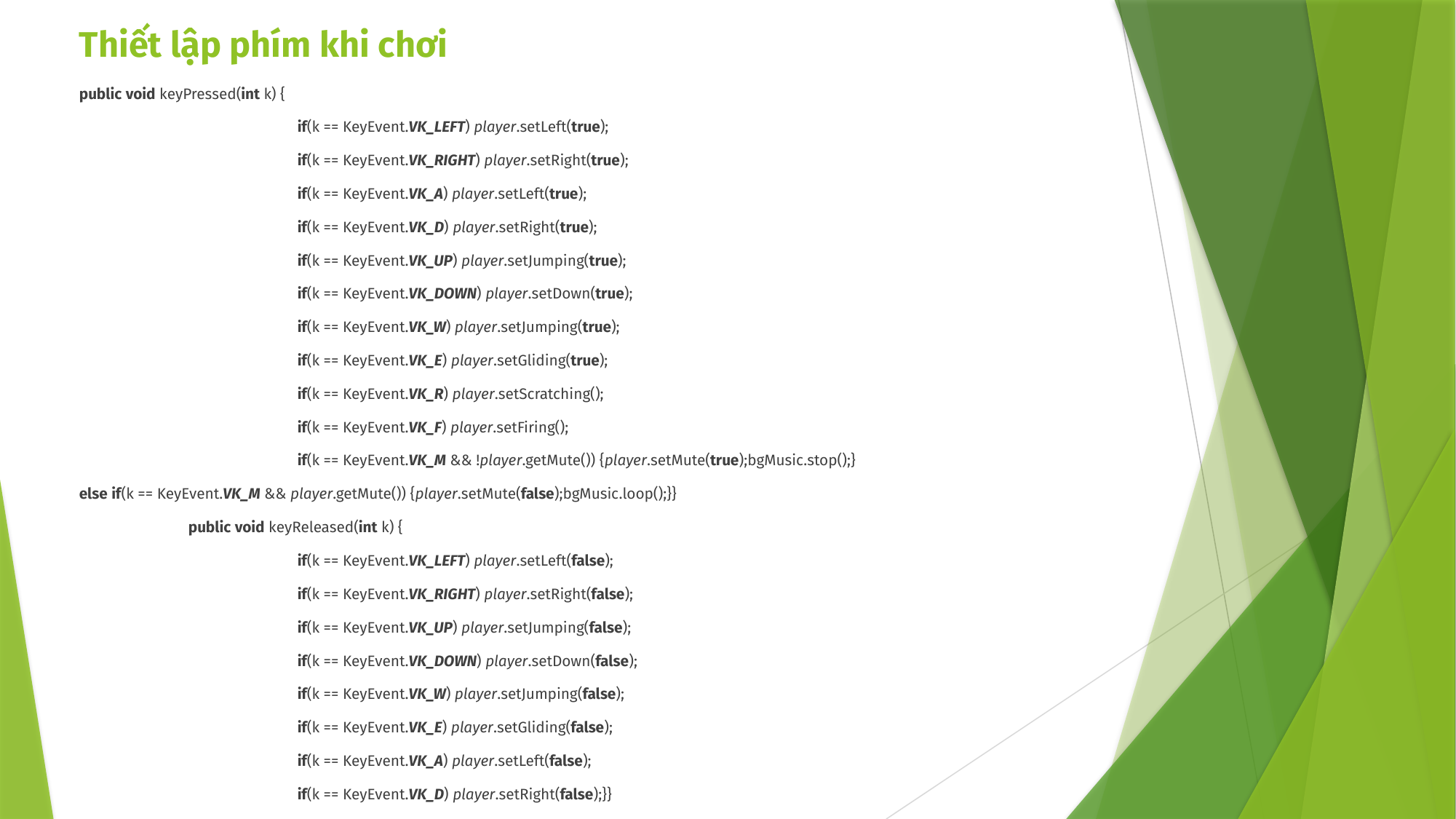

# Thiết lập phím khi chơi
public void keyPressed(int k) {
		if(k == KeyEvent.VK_LEFT) player.setLeft(true);
		if(k == KeyEvent.VK_RIGHT) player.setRight(true);
		if(k == KeyEvent.VK_A) player.setLeft(true);
		if(k == KeyEvent.VK_D) player.setRight(true);
		if(k == KeyEvent.VK_UP) player.setJumping(true);
		if(k == KeyEvent.VK_DOWN) player.setDown(true);
		if(k == KeyEvent.VK_W) player.setJumping(true);
		if(k == KeyEvent.VK_E) player.setGliding(true);
		if(k == KeyEvent.VK_R) player.setScratching();
		if(k == KeyEvent.VK_F) player.setFiring();
		if(k == KeyEvent.VK_M && !player.getMute()) {player.setMute(true);bgMusic.stop();}
else if(k == KeyEvent.VK_M && player.getMute()) {player.setMute(false);bgMusic.loop();}}
	public void keyReleased(int k) {
		if(k == KeyEvent.VK_LEFT) player.setLeft(false);
		if(k == KeyEvent.VK_RIGHT) player.setRight(false);
		if(k == KeyEvent.VK_UP) player.setJumping(false);
		if(k == KeyEvent.VK_DOWN) player.setDown(false);
		if(k == KeyEvent.VK_W) player.setJumping(false);
		if(k == KeyEvent.VK_E) player.setGliding(false);
		if(k == KeyEvent.VK_A) player.setLeft(false);
		if(k == KeyEvent.VK_D) player.setRight(false);}}